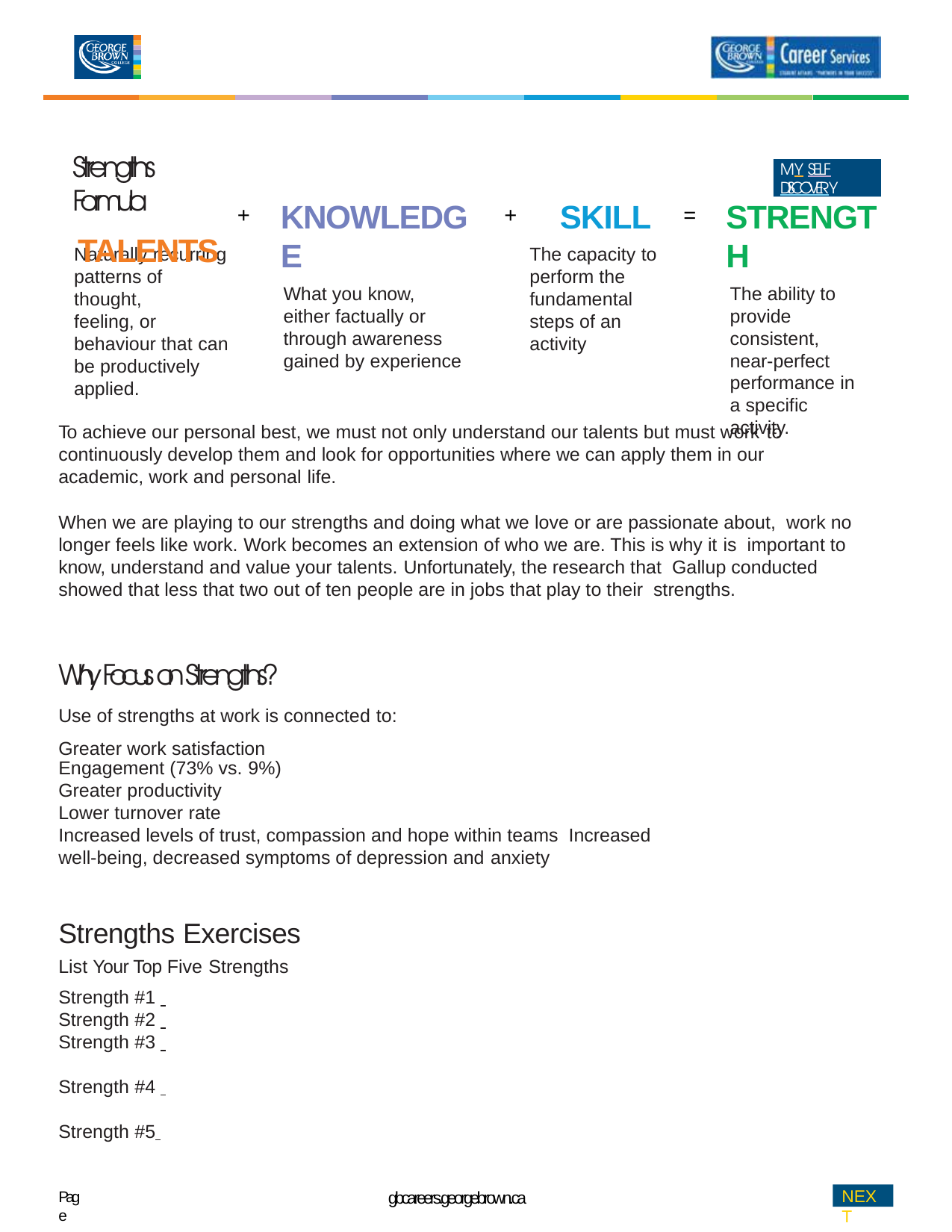

Strengths Formula
TALENTS
MY SELF DISCOVERY

KNOWLEDGE
What you know,  either factually or  through awareness  gained by experience
SKILL
The capacity to  perform the  fundamental  steps of an  activity
STRENGTH
The ability to  provide  consistent,  near-perfect  performance in  a specific  activity.
+
+
=
Naturally recurring  patterns of  thought,
feeling, or  behaviour that can  be productively  applied.
To achieve our personal best, we must not only understand our talents but must work to  continuously develop them and look for opportunities where we can apply them in our  academic, work and personal life.

When we are playing to our strengths and doing what we love or are passionate about,  work no longer feels like work. Work becomes an extension of who we are. This is why it is  important to know, understand and value your talents. Unfortunately, the research that  Gallup conducted showed that less that two out of ten people are in jobs that play to their  strengths.

Why Focus on Strengths?
Use of strengths at work is connected to:  Greater work satisfaction
Engagement (73% vs. 9%)
Greater productivity  Lower turnover rate
Increased levels of trust, compassion and hope within teams  Increased well-being, decreased symptoms of depression and anxiety

Strengths Exercises
List Your Top Five Strengths
Strength #1  	 Strength #2  	 Strength #3  		 Strength #4  		 Strength #5

NEXT
gbcareers.georgebrown.ca
Page